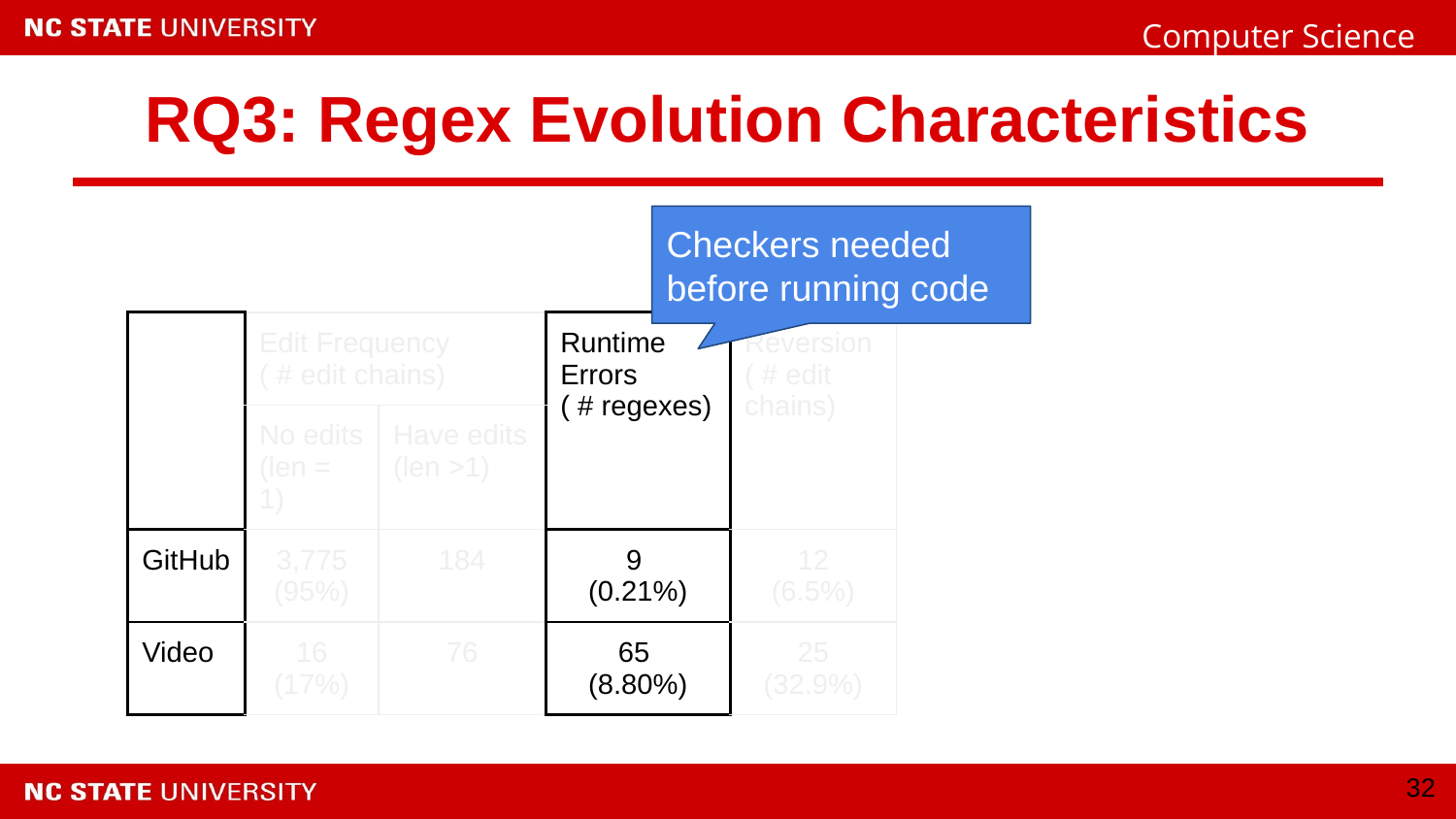

# RQ3: Regex Evolution Characteristics

Checkers needed before running code
|  | Edit Frequency ( # edit chains) |  | Runtime Errors ( # regexes) | Reversion ( # edit chains) |
| --- | --- | --- | --- | --- |
|  | No edits (len = 1) | Have edits (len >1) |  |  |
| GitHub | 3,775 (95%) | 184 | 9 (0.21%) | 12 (6.5%) |
| Video | 16 (17%) | 76 | 65 (8.80%) | 25 (32.9%) |
32